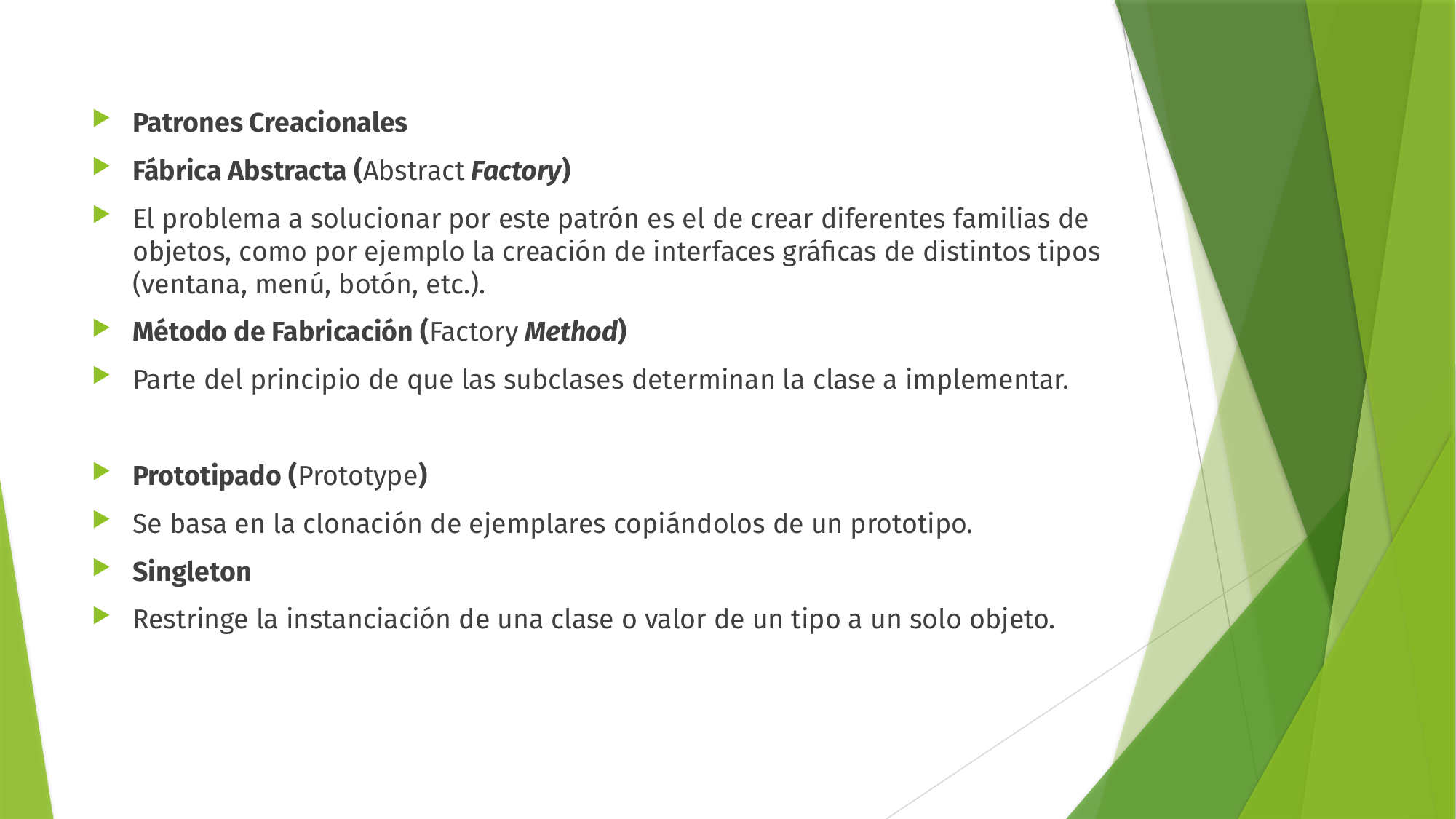

Patrones Creacionales
Fábrica Abstracta (Abstract Factory)
El problema a solucionar por este patrón es el de crear diferentes familias de objetos, como por ejemplo la creación de interfaces gráficas de distintos tipos (ventana, menú, botón, etc.).
Método de Fabricación (Factory Method)
Parte del principio de que las subclases determinan la clase a implementar.

Prototipado (Prototype)
Se basa en la clonación de ejemplares copiándolos de un prototipo.
Singleton
Restringe la instanciación de una clase o valor de un tipo a un solo objeto.